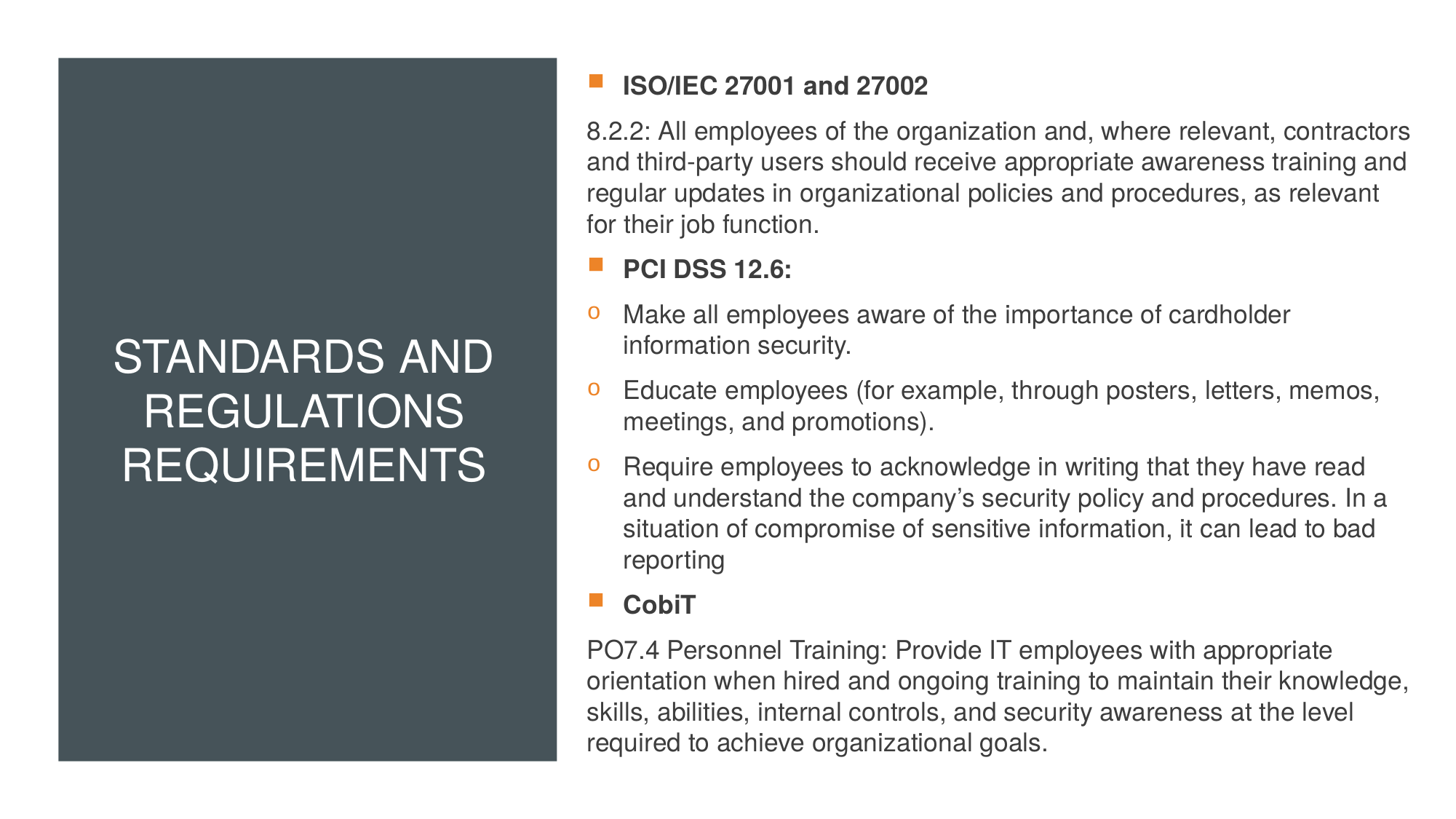

ISO/IEC 27001 and 27002
8.2.2: All employees of the organization and, where relevant, contractors and third-party users should receive appropriate awareness training and regular updates in organizational policies and procedures, as relevant for their job function.
PCI DSS 12.6:
Make all employees aware of the importance of cardholder information security.
Educate employees (for example, through posters, letters, memos, meetings, and promotions).
Require employees to acknowledge in writing that they have read and understand the company’s security policy and procedures. In a situation of compromise of sensitive information, it can lead to bad reporting
CobiT
PO7.4 Personnel Training: Provide IT employees with appropriate orientation when hired and ongoing training to maintain their knowledge, skills, abilities, internal controls, and security awareness at the level required to achieve organizational goals.
# Standards and regulations requirements